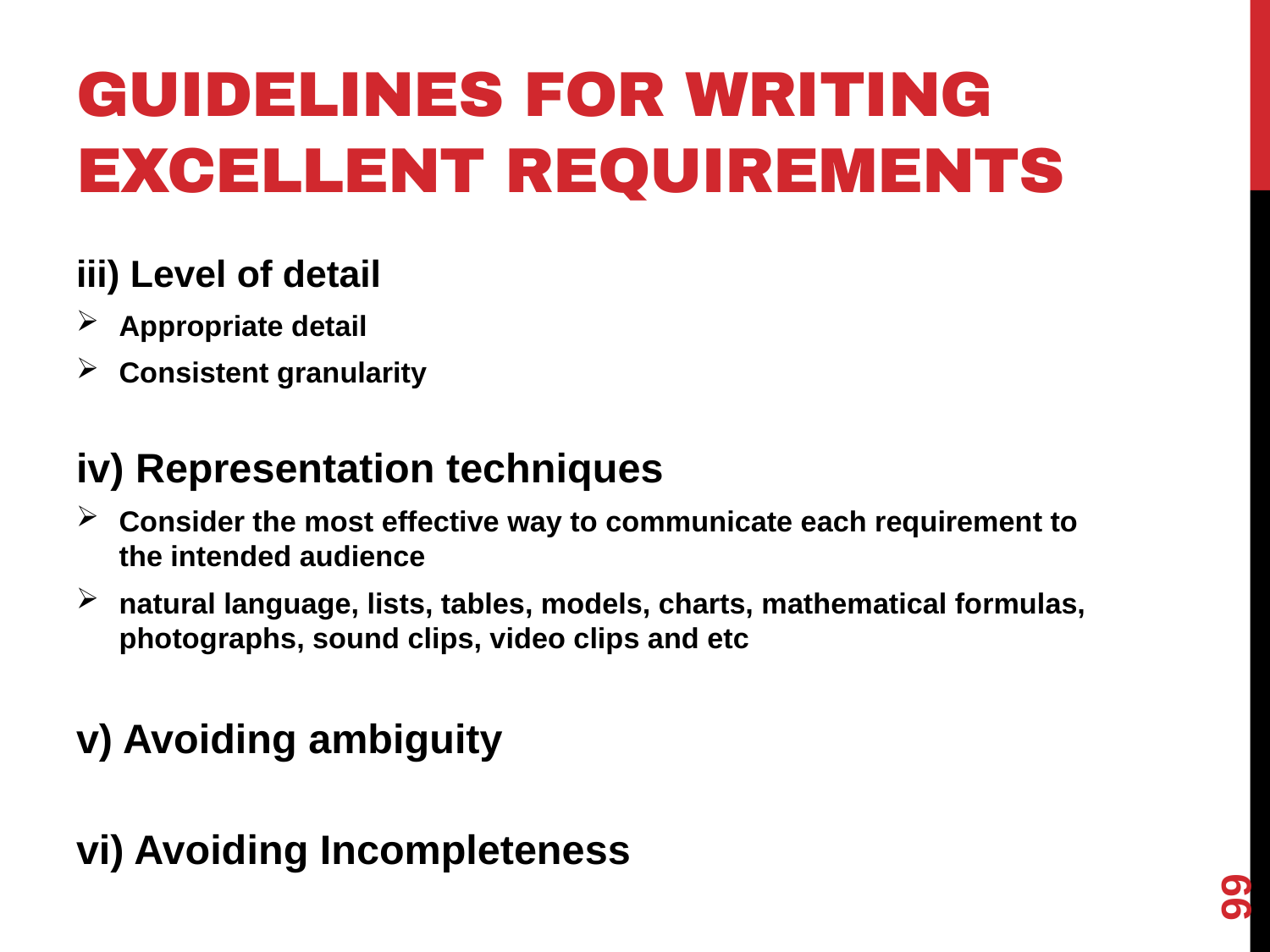

# Guidelines for writing excellent requirements
iii) Level of detail
Appropriate detail
Consistent granularity

iv) Representation techniques
Consider the most effective way to communicate each requirement to the intended audience
natural language, lists, tables, models, charts, mathematical formulas, photographs, sound clips, video clips and etc

v) Avoiding ambiguity

vi) Avoiding Incompleteness
99